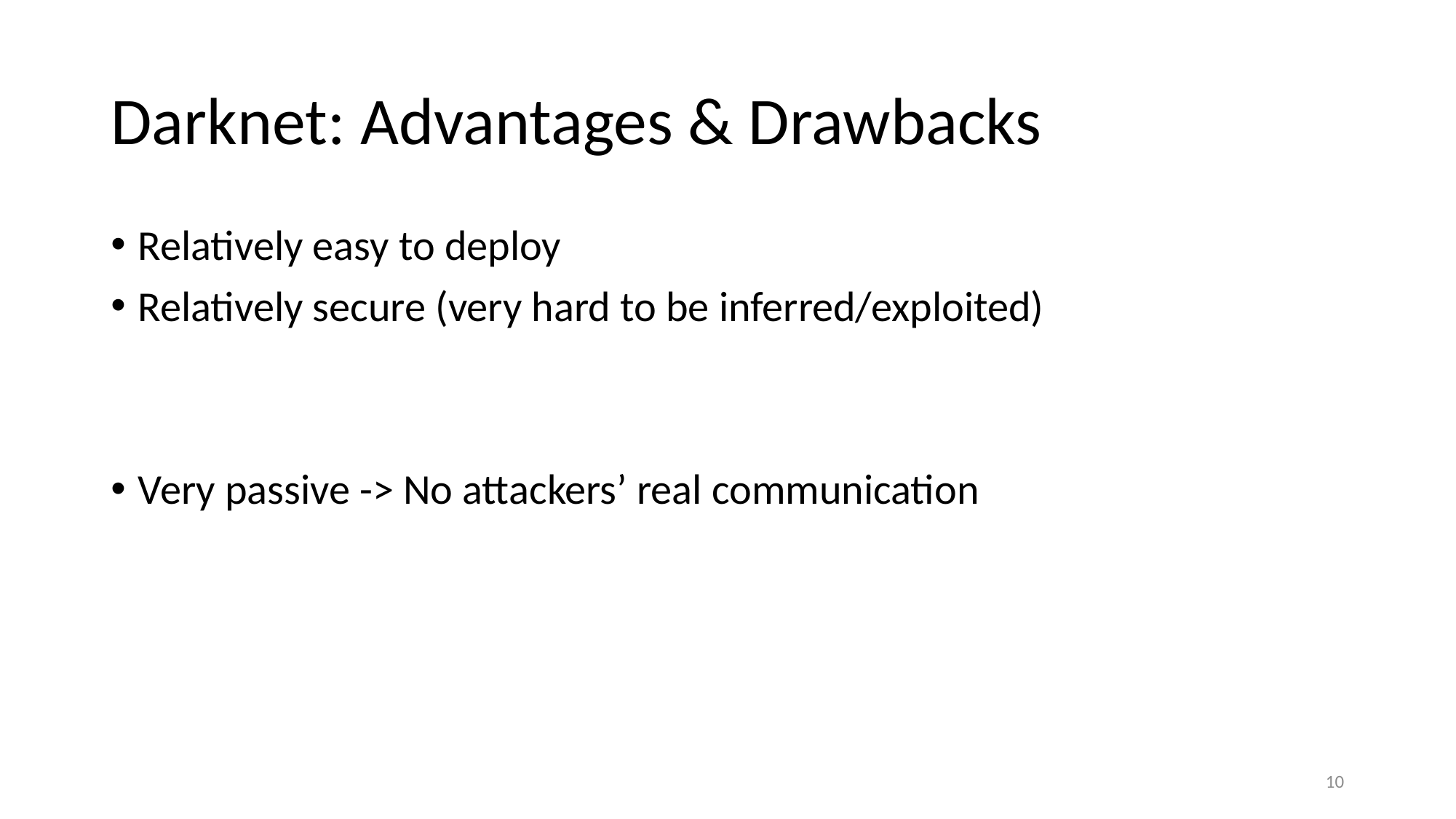

# Darknet: Advantages & Drawbacks
Relatively easy to deploy
Relatively secure (very hard to be inferred/exploited)

Very passive -> No attackers’ real communication

10